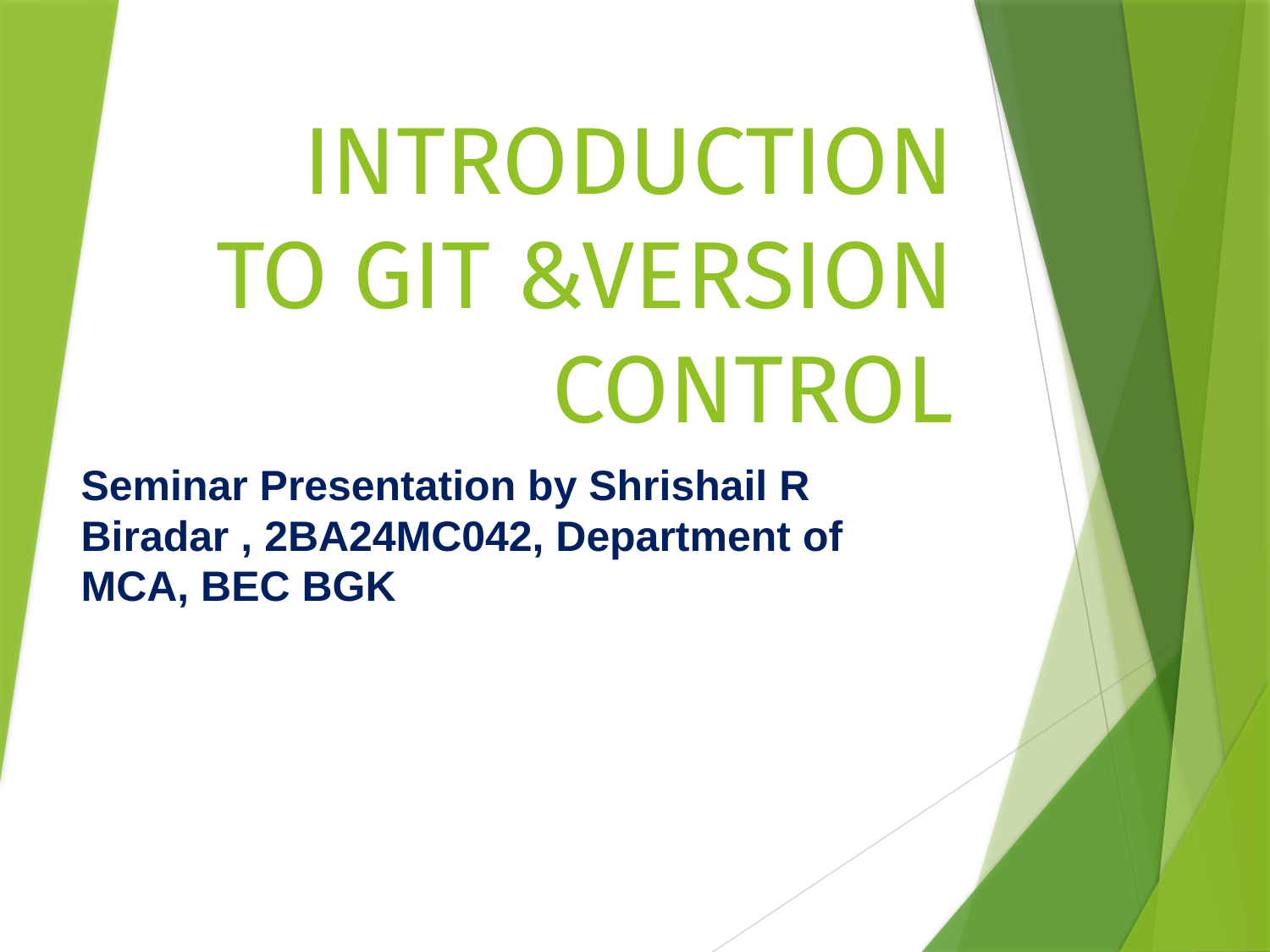

# INTRODUCTION TO GIT &VERSION CONTROL
Seminar Presentation by Shrishail R Biradar , 2BA24MC042, Department of MCA, BEC BGK